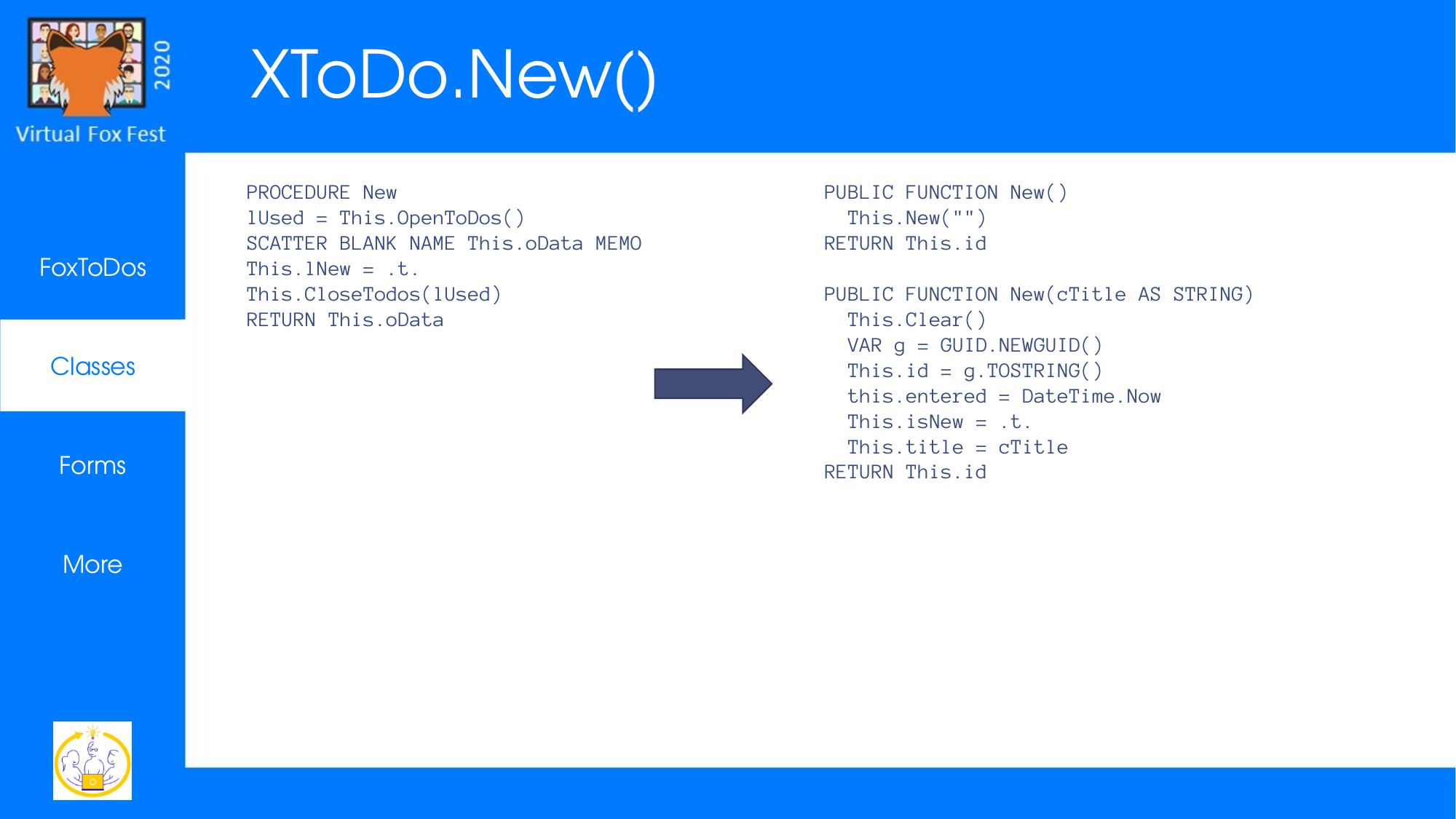

# XToDo.New()
PROCEDURE New
lUsed = This.OpenToDos()
SCATTER BLANK NAME This.oData MEMO
This.lNew = .t.
This.CloseTodos(lUsed)
RETURN This.oData

PUBLIC FUNCTION New()
  This.New("")
RETURN This.id

PUBLIC FUNCTION New(cTitle AS STRING)
  This.Clear()
  VAR g = GUID.NEWGUID()
  This.id = g.TOSTRING()
  this.entered = DateTime.Now
  This.isNew = .t.
  This.title = cTitle
RETURN This.id